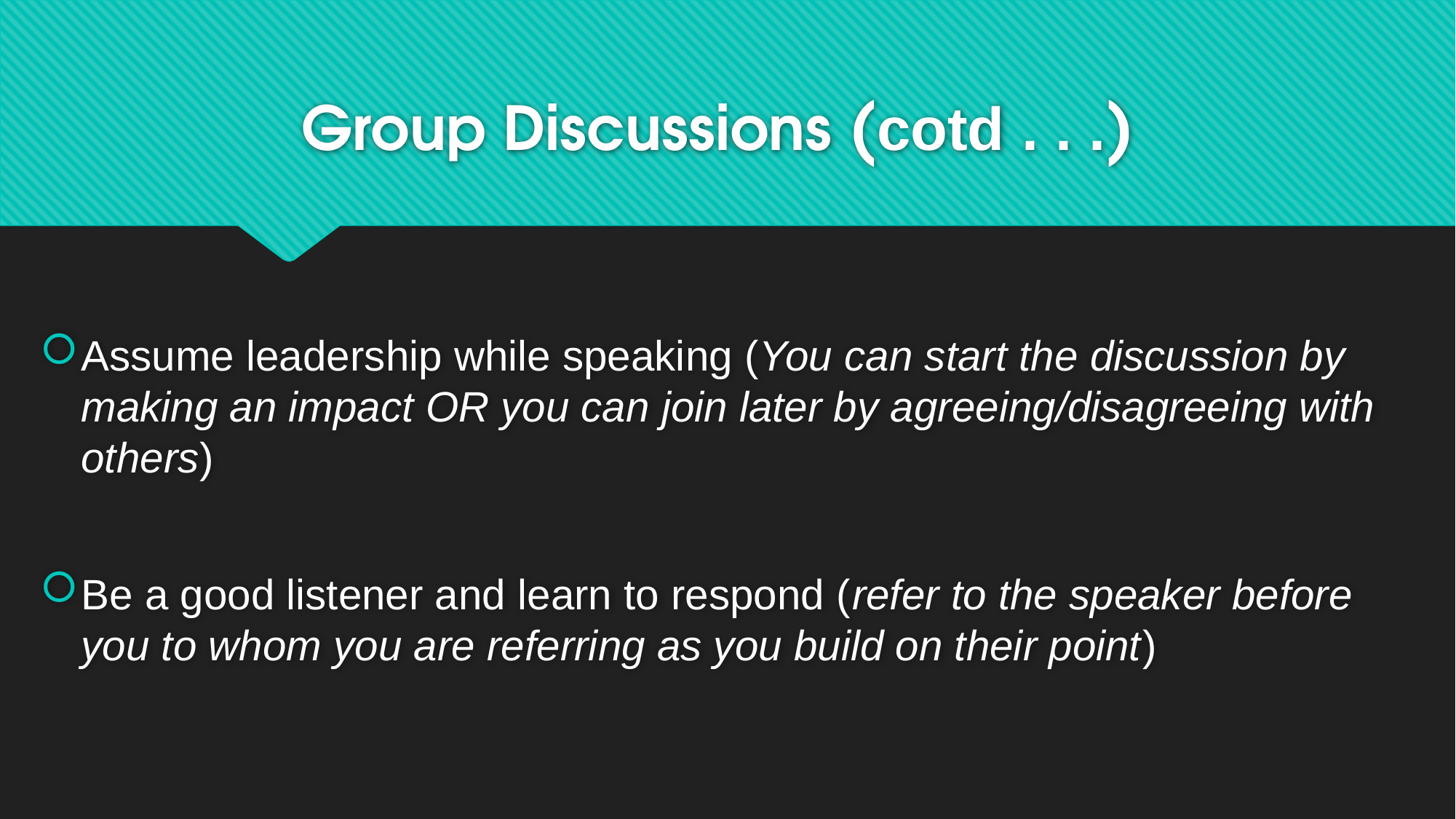

# Group Discussions (cotd . . .)
Assume leadership while speaking (You can start the discussion by making an impact OR you can join later by agreeing/disagreeing with others)

Be a good listener and learn to respond (refer to the speaker before you to whom you are referring as you build on their point)